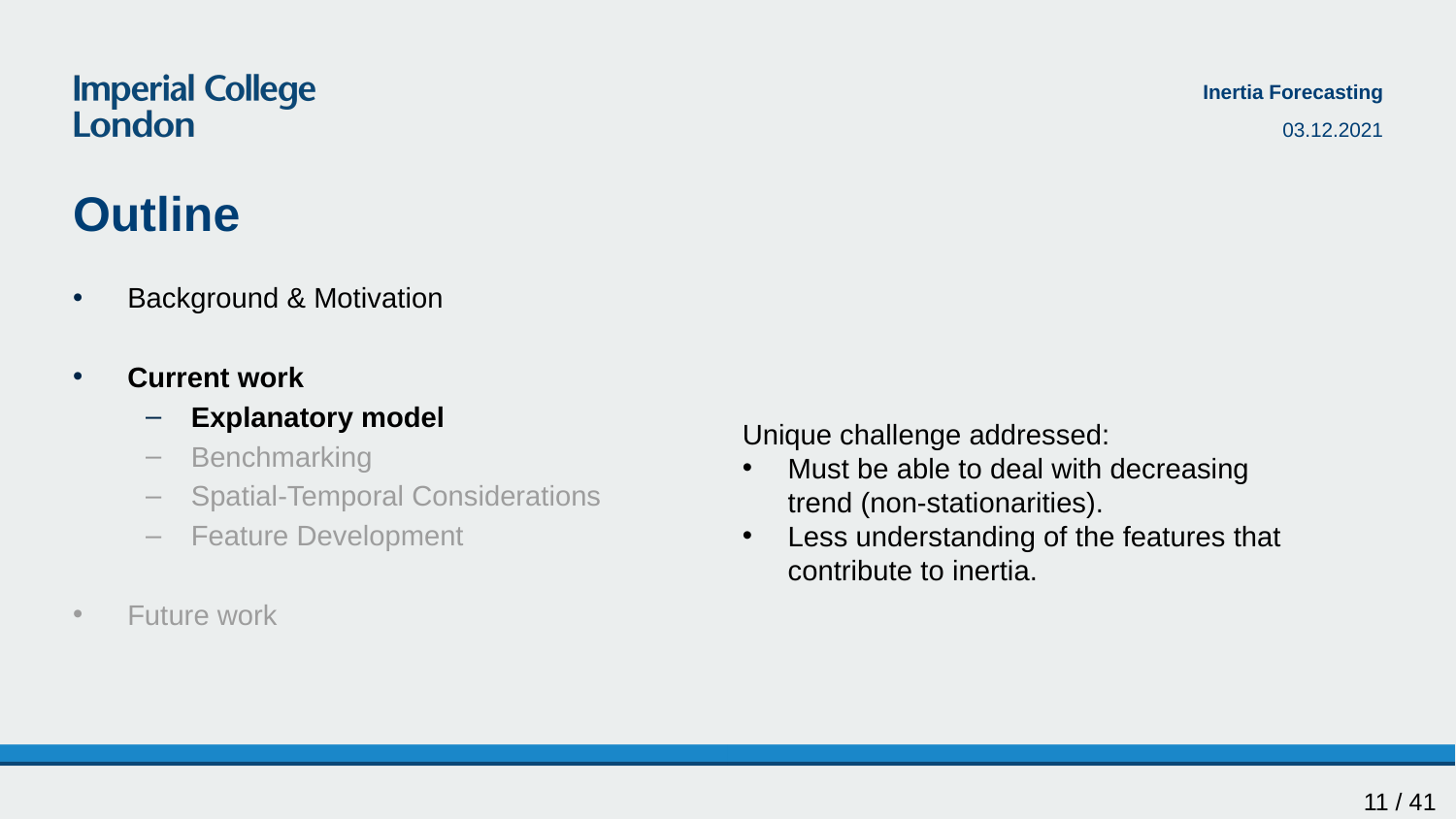

Inertia Forecasting
03.12.2021
# Outline
Background & Motivation

Current work
Explanatory model
Benchmarking
Spatial-Temporal Considerations
Feature Development

Future work
Unique challenge addressed:
Must be able to deal with decreasing trend (non-stationarities).
Less understanding of the features that contribute to inertia.